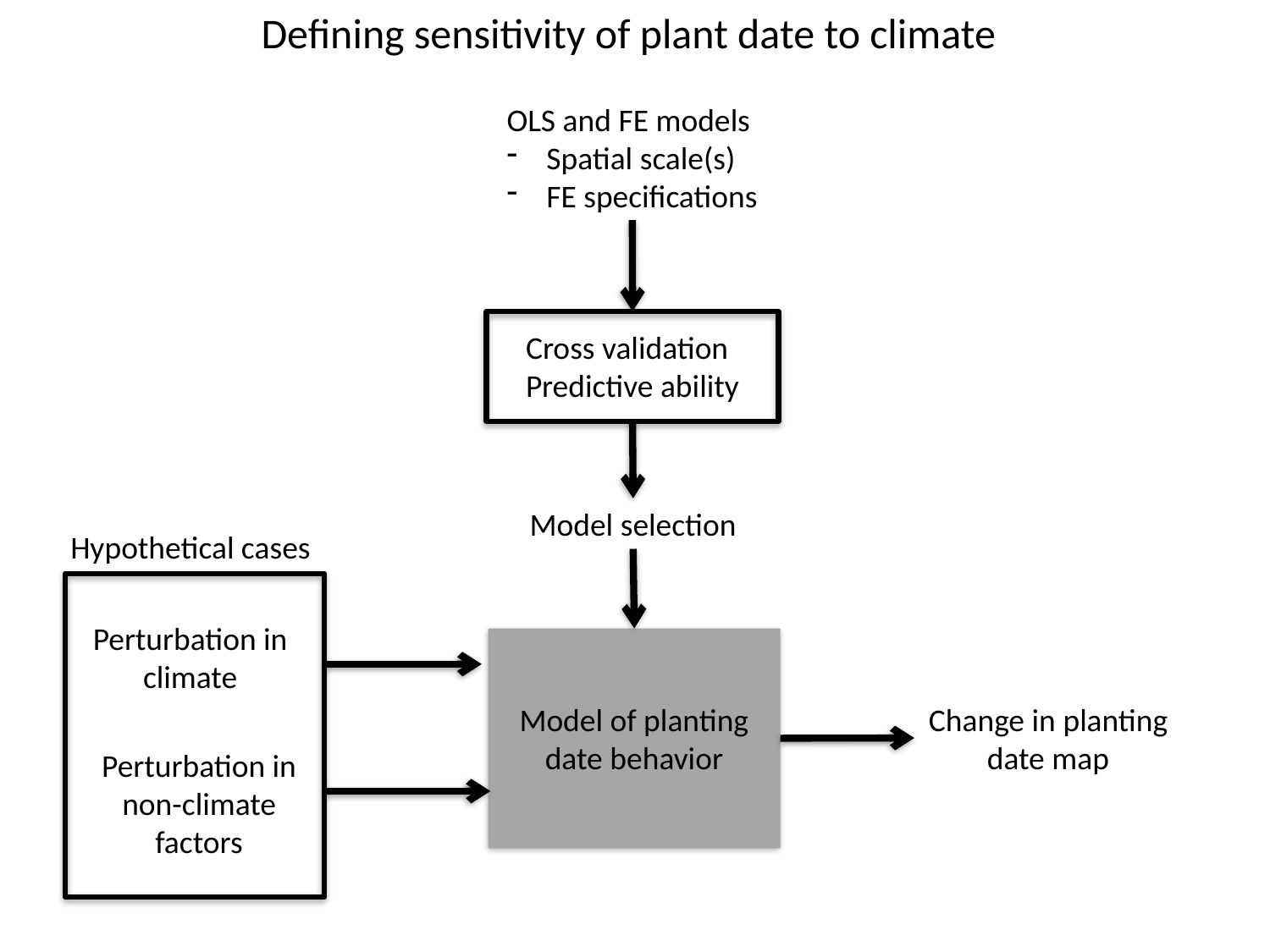

Defining sensitivity of plant date to climate
OLS and FE models
Spatial scale(s)
FE specifications

Cross validation
Predictive ability
Model selection
Hypothetical cases

Perturbation in climate

Model of planting date behavior
Change in planting date map
Perturbation in non-climate factors